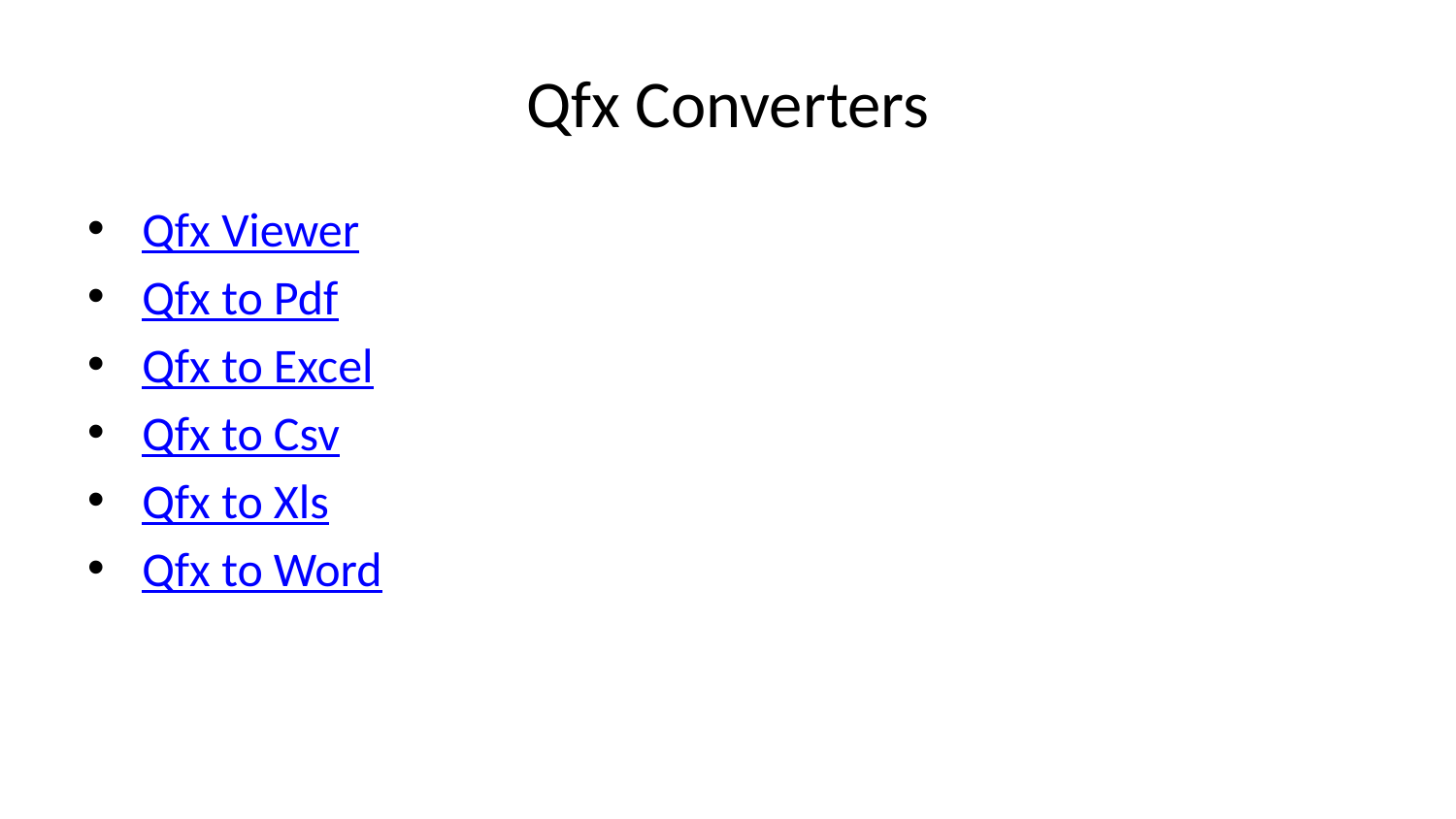

# Qfx Converters
Qfx Viewer
Qfx to Pdf
Qfx to Excel
Qfx to Csv
Qfx to Xls
Qfx to Word